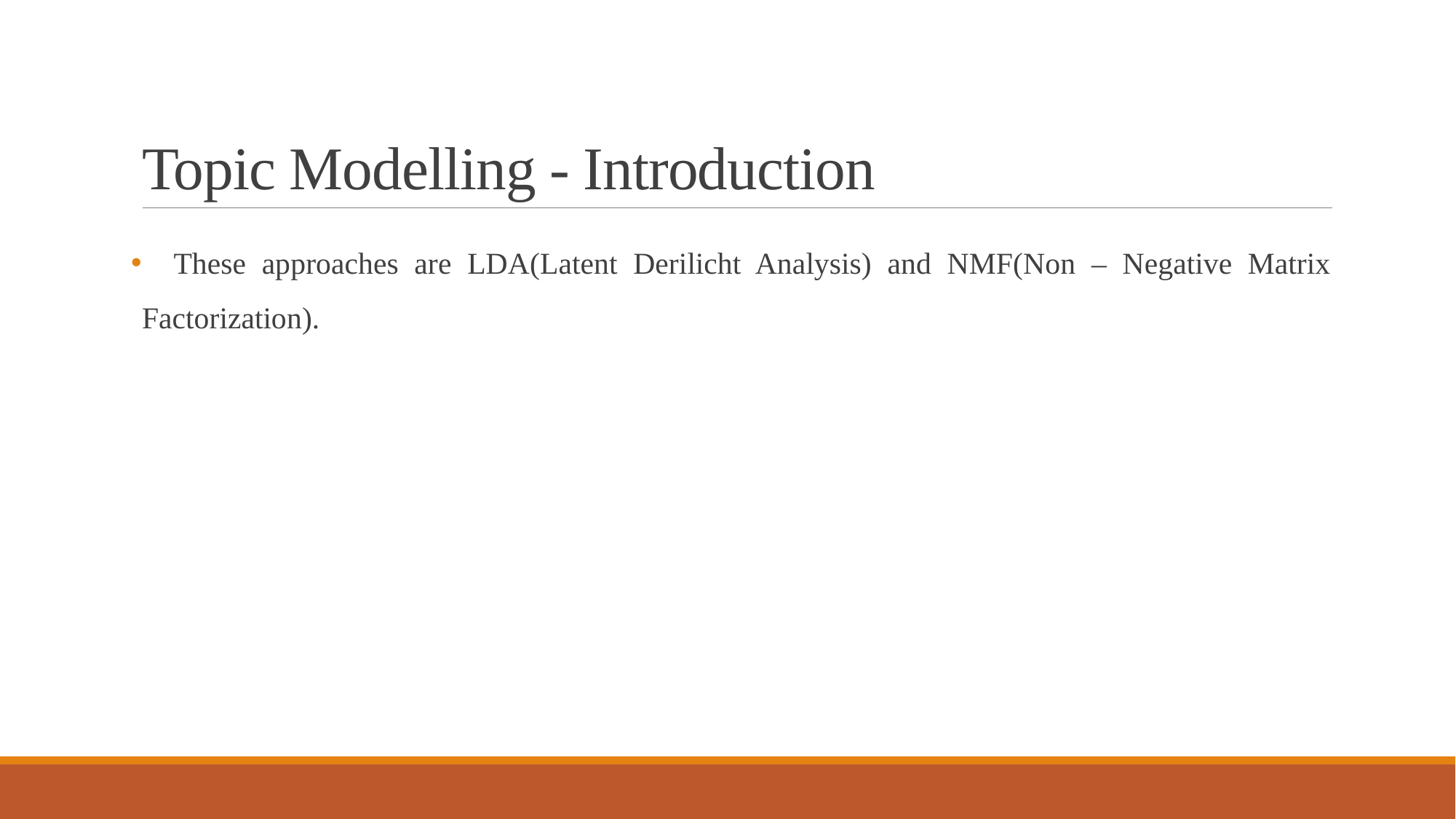

# Topic Modelling - Introduction
  These approaches are LDA(Latent Derilicht Analysis) and NMF(Non – Negative Matrix Factorization).